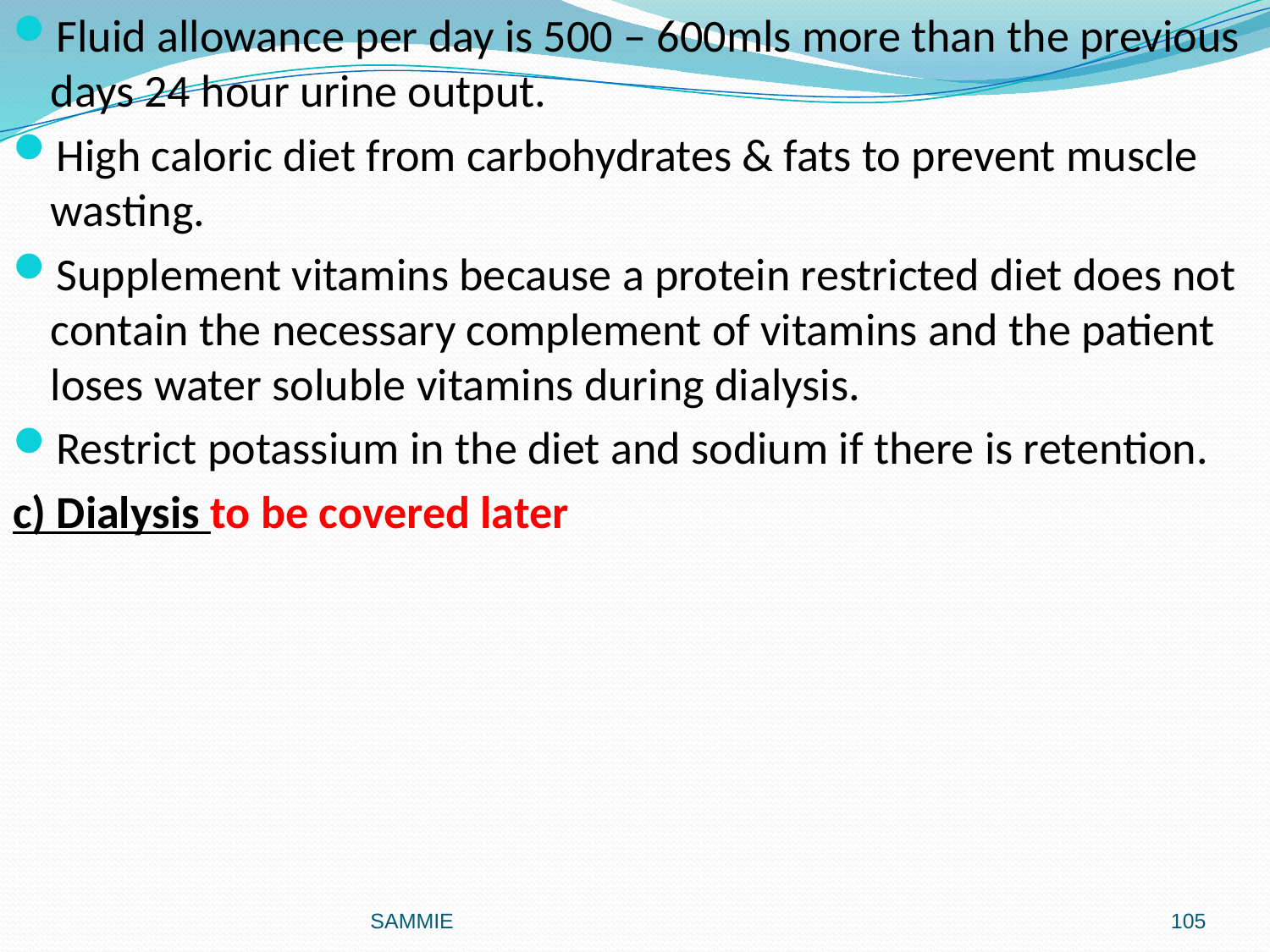

Fluid allowance per day is 500 – 600mls more than the previous days 24 hour urine output.
High caloric diet from carbohydrates & fats to prevent muscle wasting.
Supplement vitamins because a protein restricted diet does not contain the necessary complement of vitamins and the patient loses water soluble vitamins during dialysis.
Restrict potassium in the diet and sodium if there is retention.
c) Dialysis to be covered later

#
SAMMIE
105